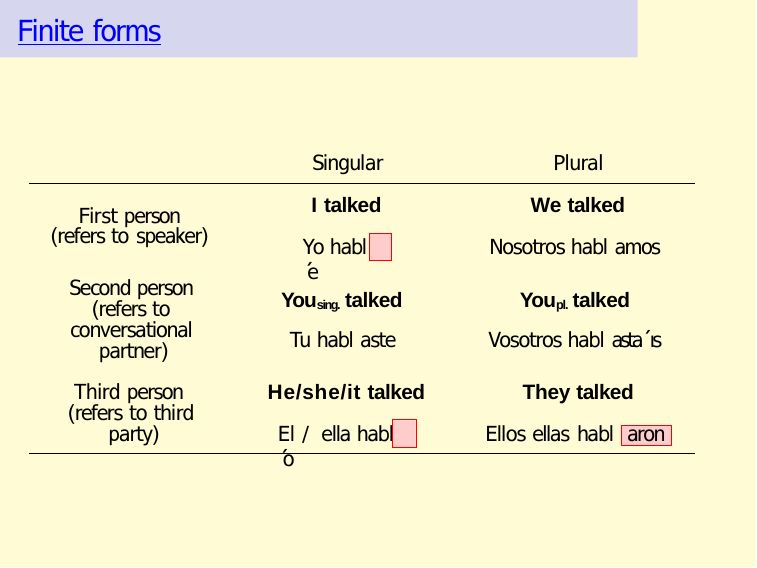

# Finite forms
Singular
Plural

I talked
We talked
First person  (refers to speaker)
Yo habl ´e
Nosotros habl amos

Second person  (refers to  conversational  partner)
Yousing. talked
Youpl. talked
Tu habl aste
Vosotros habl asta´ıs
Third person  (refers to third  party)
He/she/it talked
They talked
El / ella habl ´o
Ellos ellas habl

aron